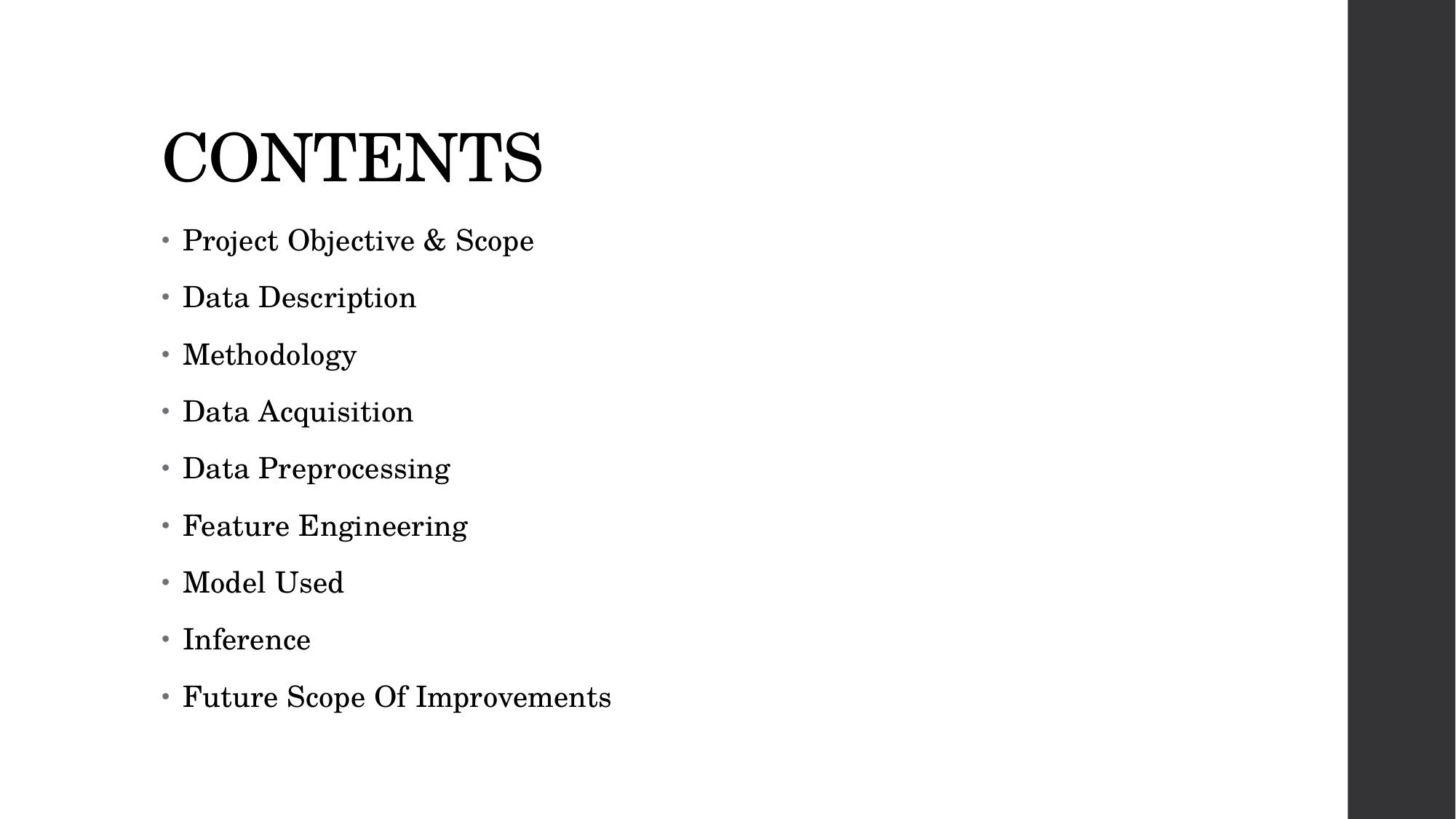

# CONTENTS
Project Objective & Scope
Data Description
Methodology
Data Acquisition
Data Preprocessing
Feature Engineering
Model Used
Inference
Future Scope Of Improvements